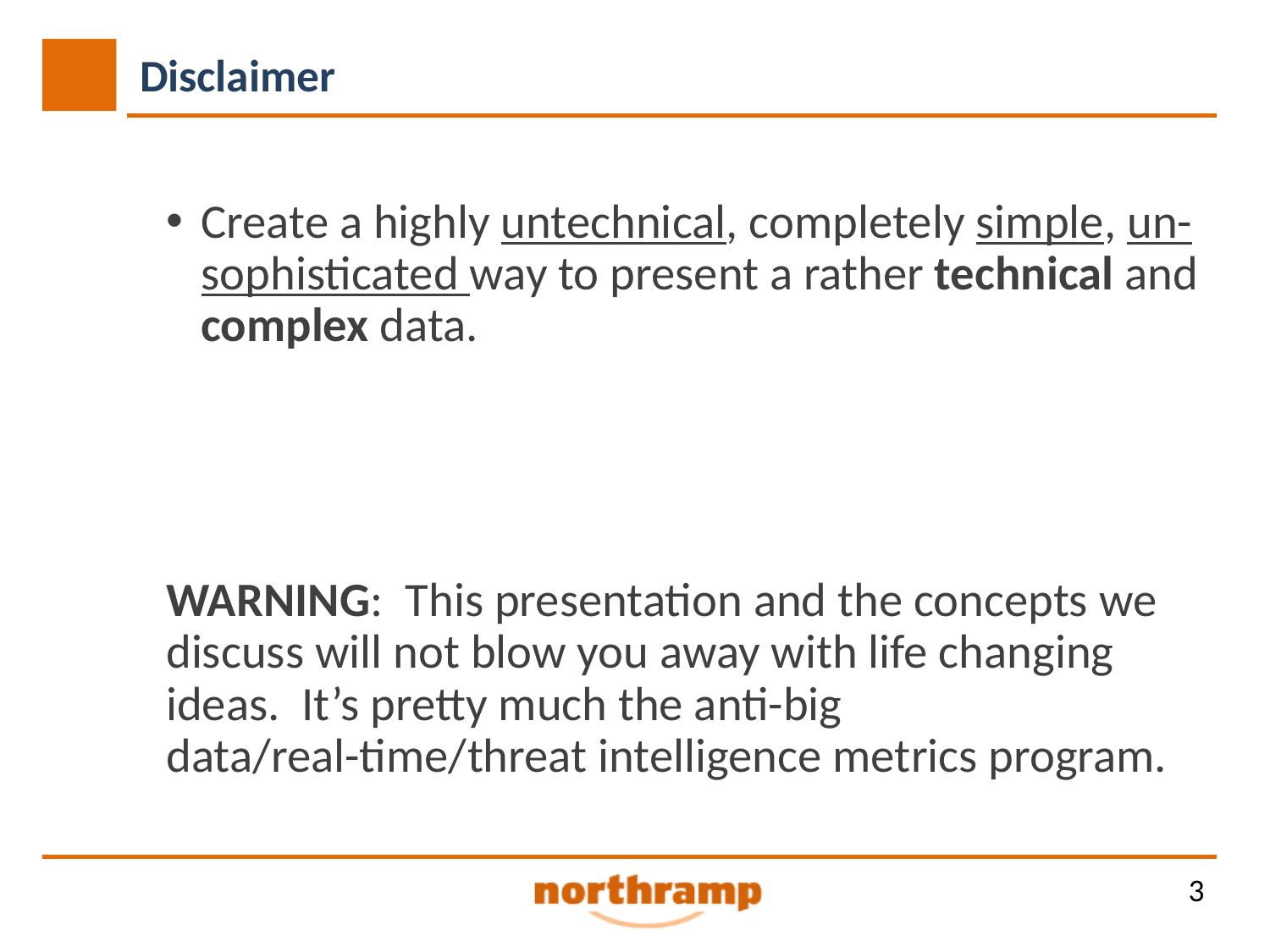

# Disclaimer

Create a highly untechnical, completely simple, un-sophisticated way to present a rather technical and complex data.

WARNING:  This presentation and the concepts we discuss will not blow you away with life changing ideas.  It’s pretty much the anti-big data/real-time/threat intelligence metrics program.

3